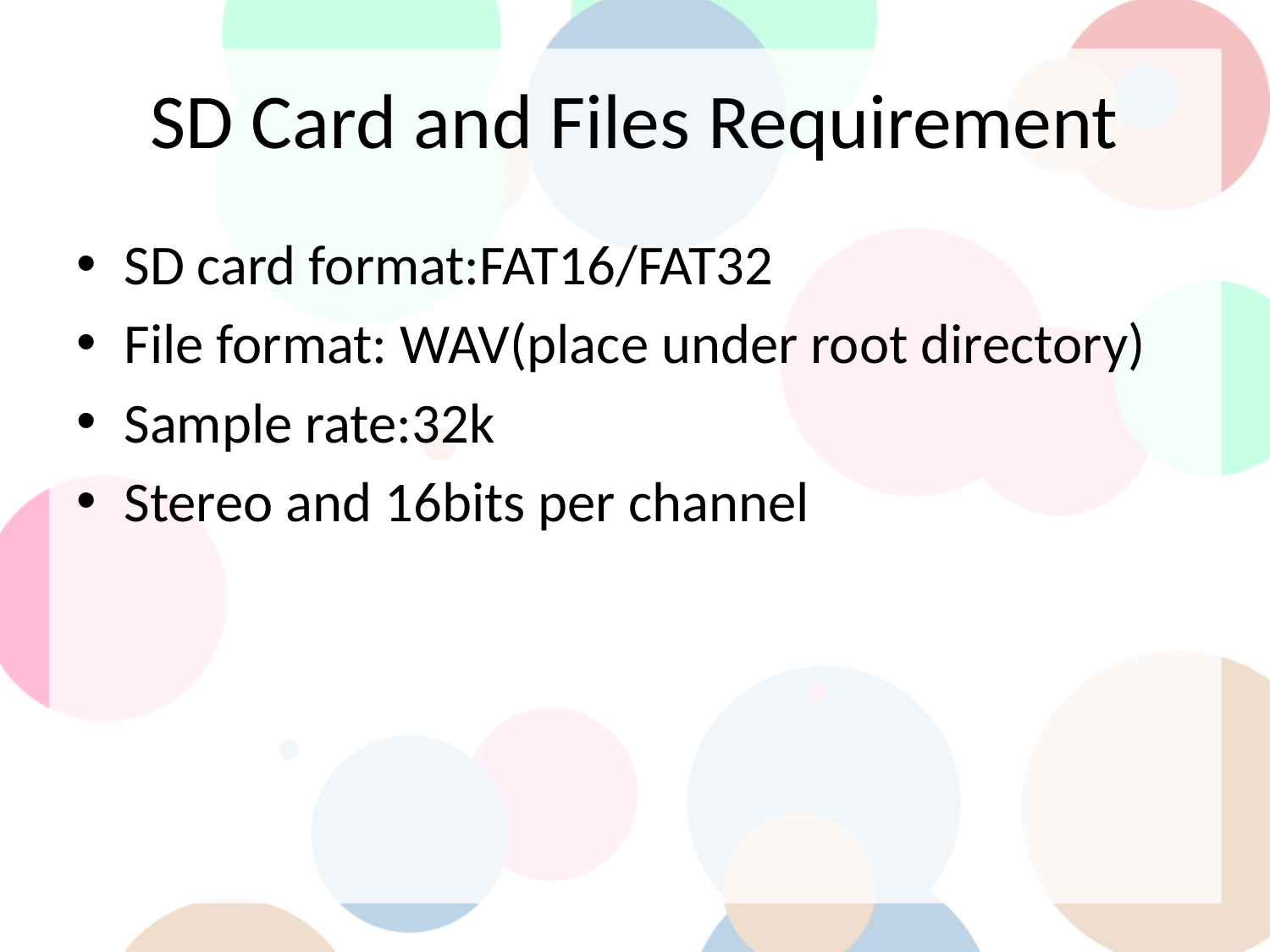

# SD Card and Files Requirement
SD card format:FAT16/FAT32
File format: WAV(place under root directory)
Sample rate:32k
Stereo and 16bits per channel